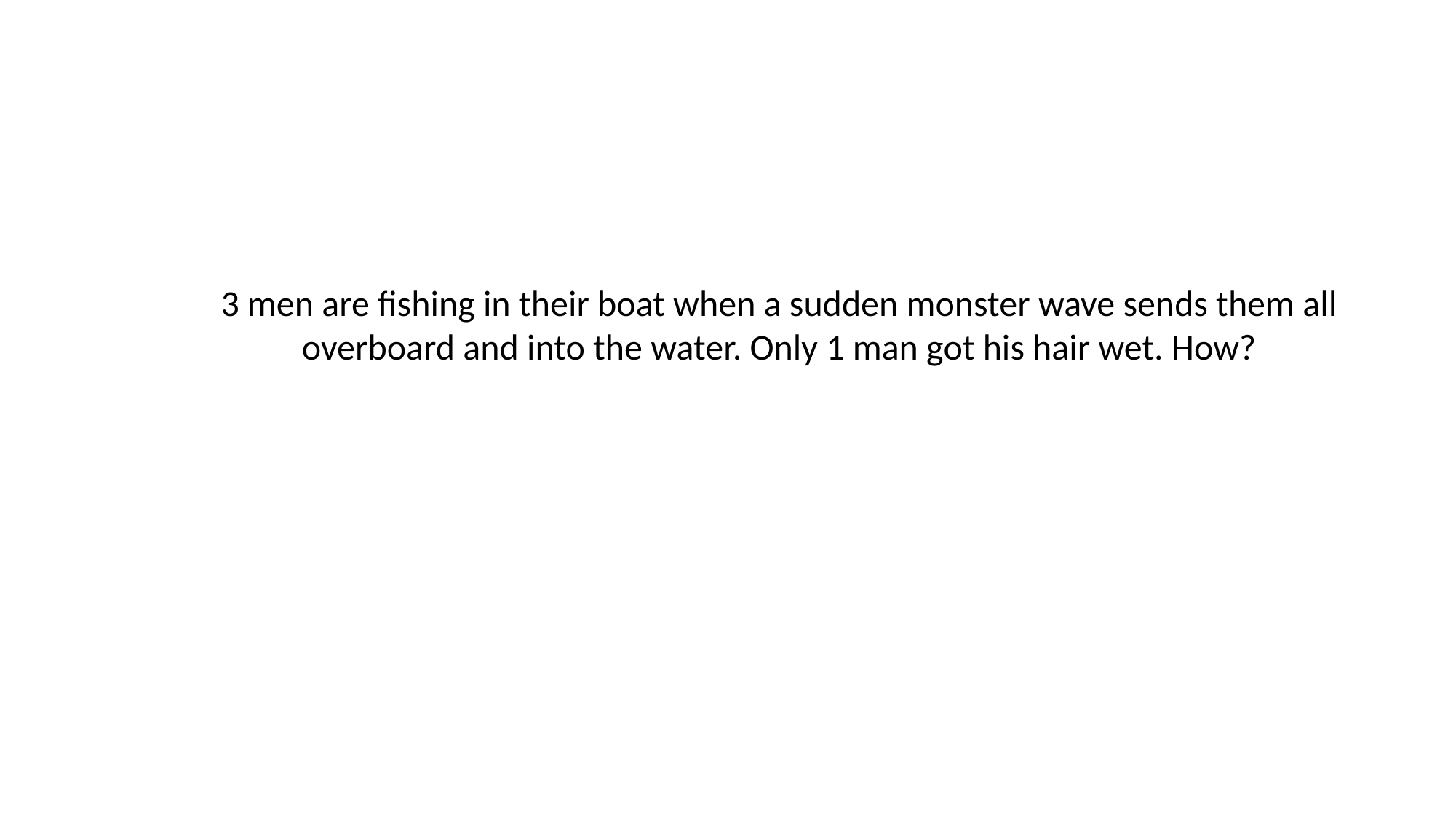

3 men are fishing in their boat when a sudden monster wave sends them all overboard and into the water. Only 1 man got his hair wet. How?